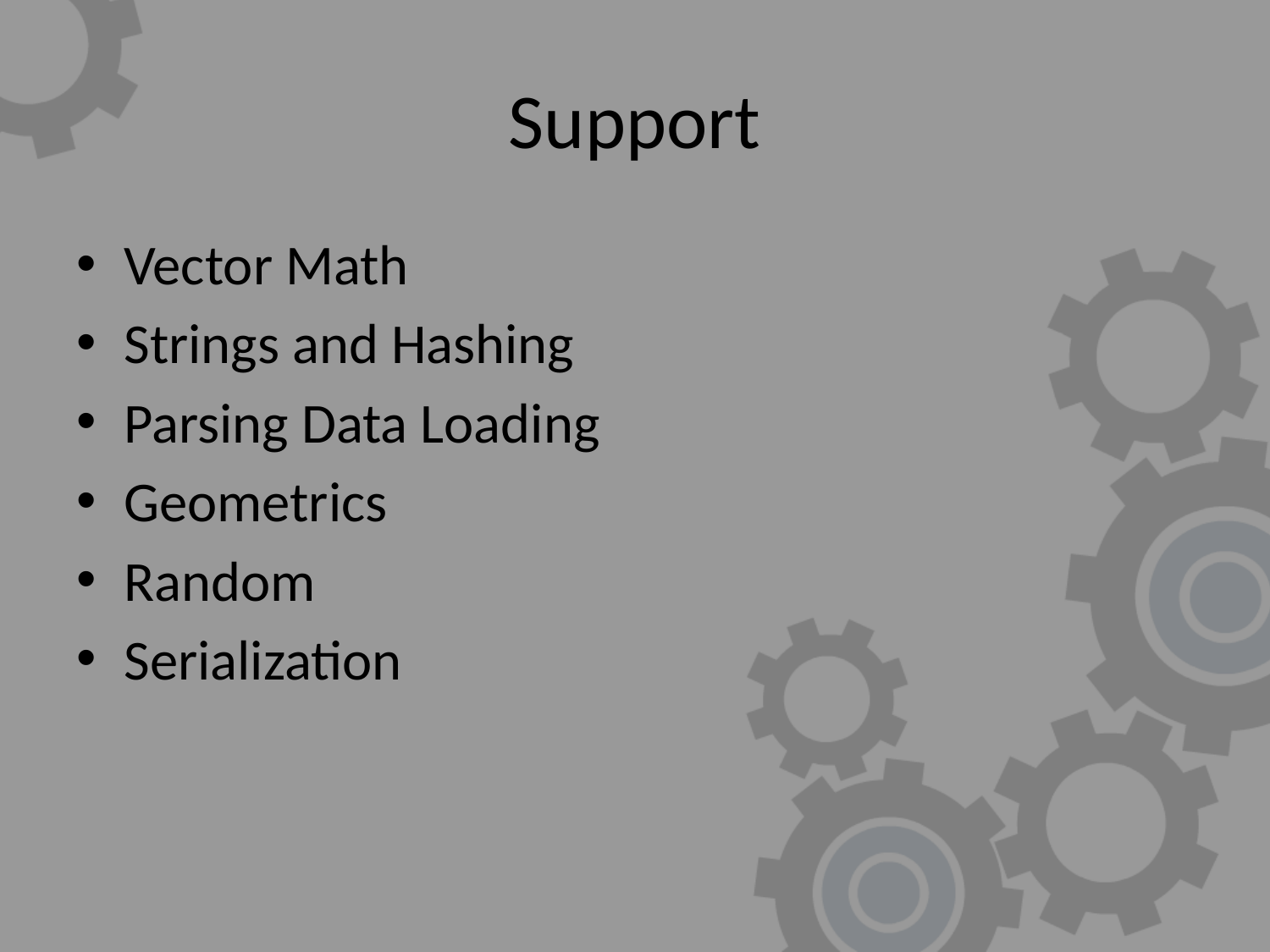

# Support
Vector Math
Strings and Hashing
Parsing Data Loading
Geometrics
Random
Serialization